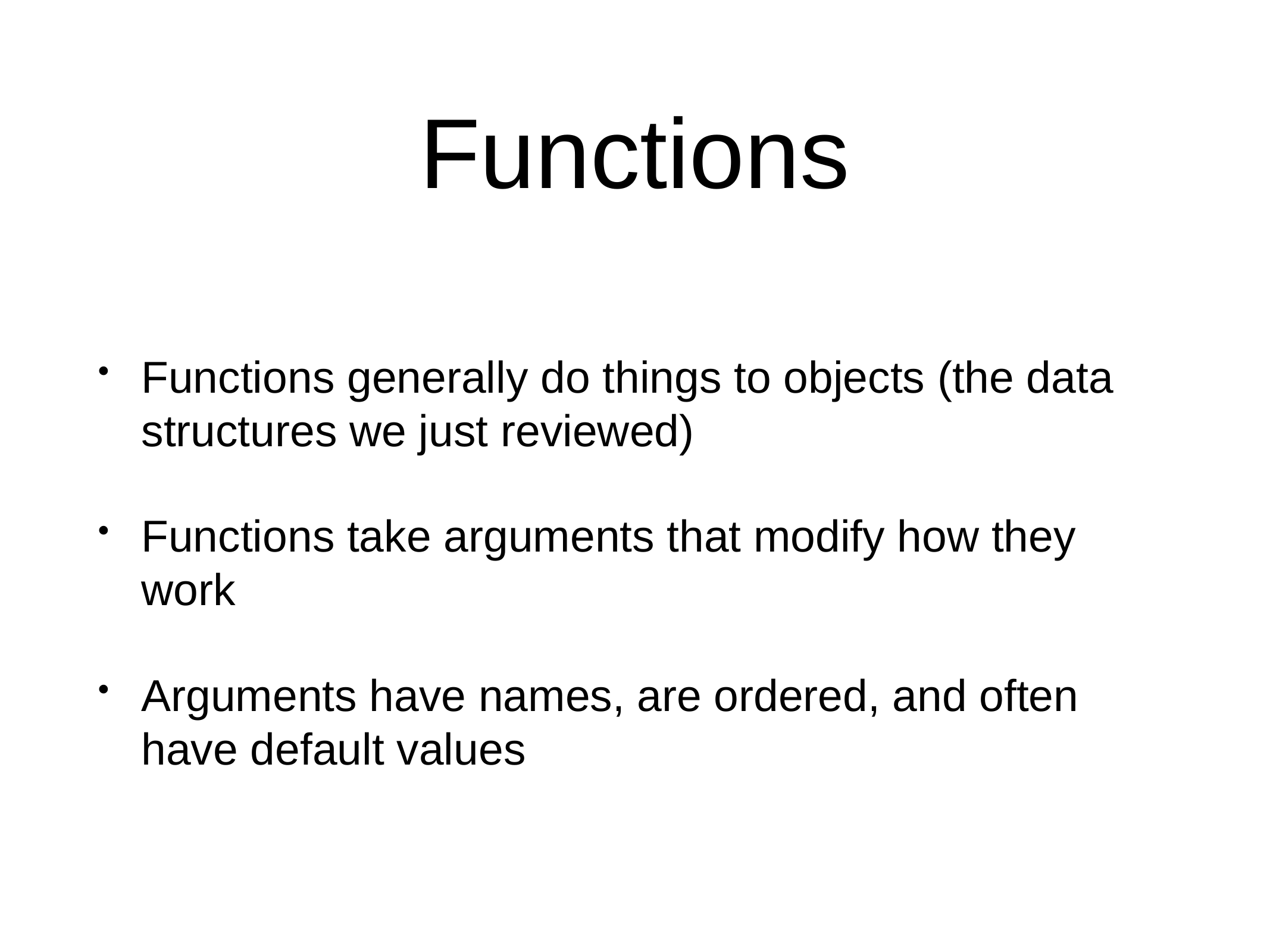

# Functions
Functions generally do things to objects (the data structures we just reviewed)
Functions take arguments that modify how they work
Arguments have names, are ordered, and often have default values